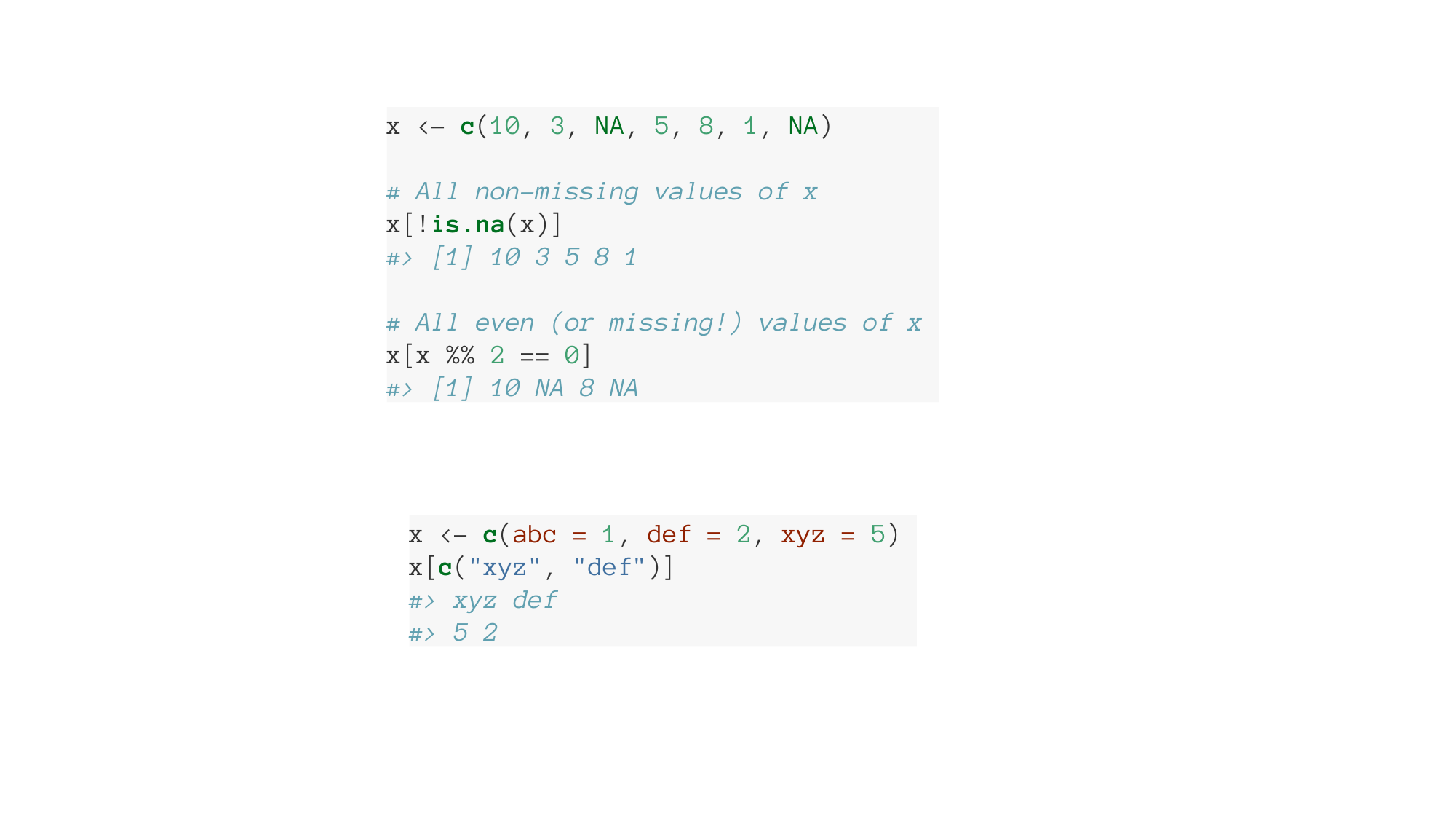

x <- c(10, 3, NA, 5, 8, 1, NA)
# All non-missing values of x x[!is.na(x)] #> [1] 10 3 5 8 1 # All even (or missing!) values of x x[x %% 2 == 0] #> [1] 10 NA 8 NA
x <- c(abc = 1, def = 2, xyz = 5)
x[c("xyz", "def")]
#> xyz def
#> 5 2